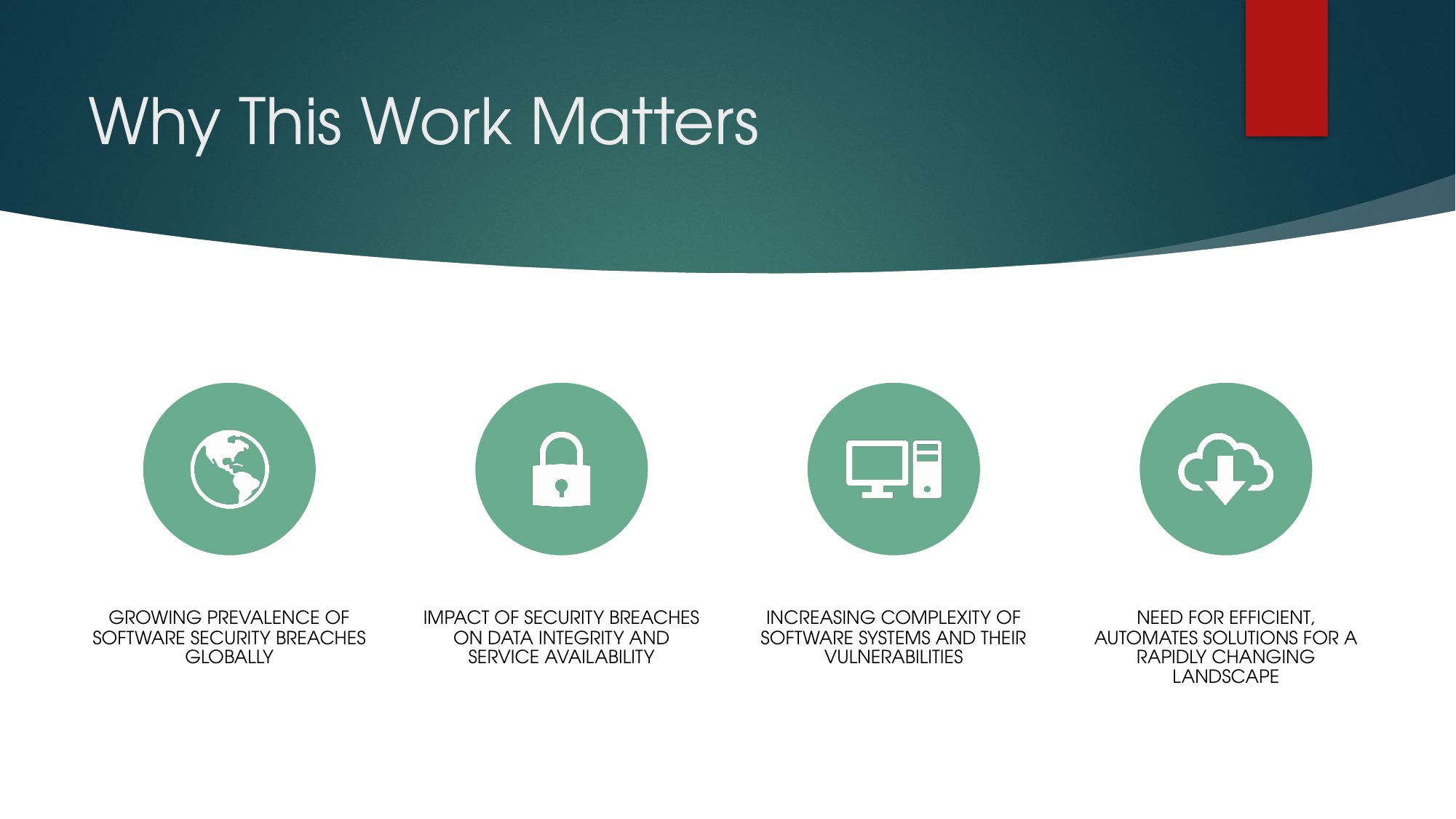

# Why This Work Matters

Growing prevalence of software security breaches globally
Impact of security breaches on data integrity and service availability
Increasing complexity of software systems and their vulnerabilities
Need for efficient, automates solutions for a rapidly changing landscape